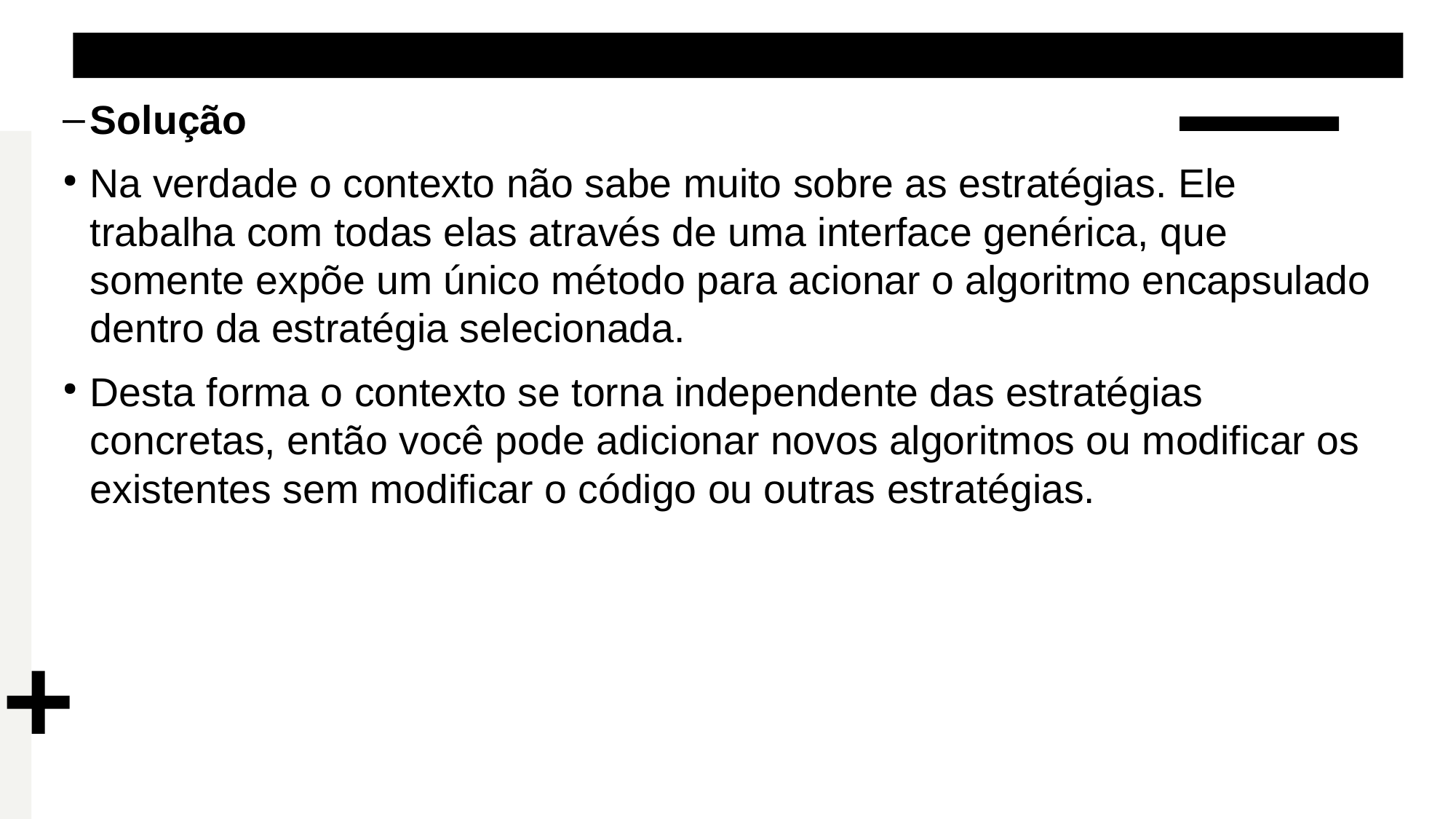

Padrões de Projetos Comportamentais – Strategy
Solução
Na verdade o contexto não sabe muito sobre as estratégias. Ele trabalha com todas elas através de uma interface genérica, que somente expõe um único método para acionar o algoritmo encapsulado dentro da estratégia selecionada.
Desta forma o contexto se torna independente das estratégias concretas, então você pode adicionar novos algoritmos ou modificar os existentes sem modificar o código ou outras estratégias.